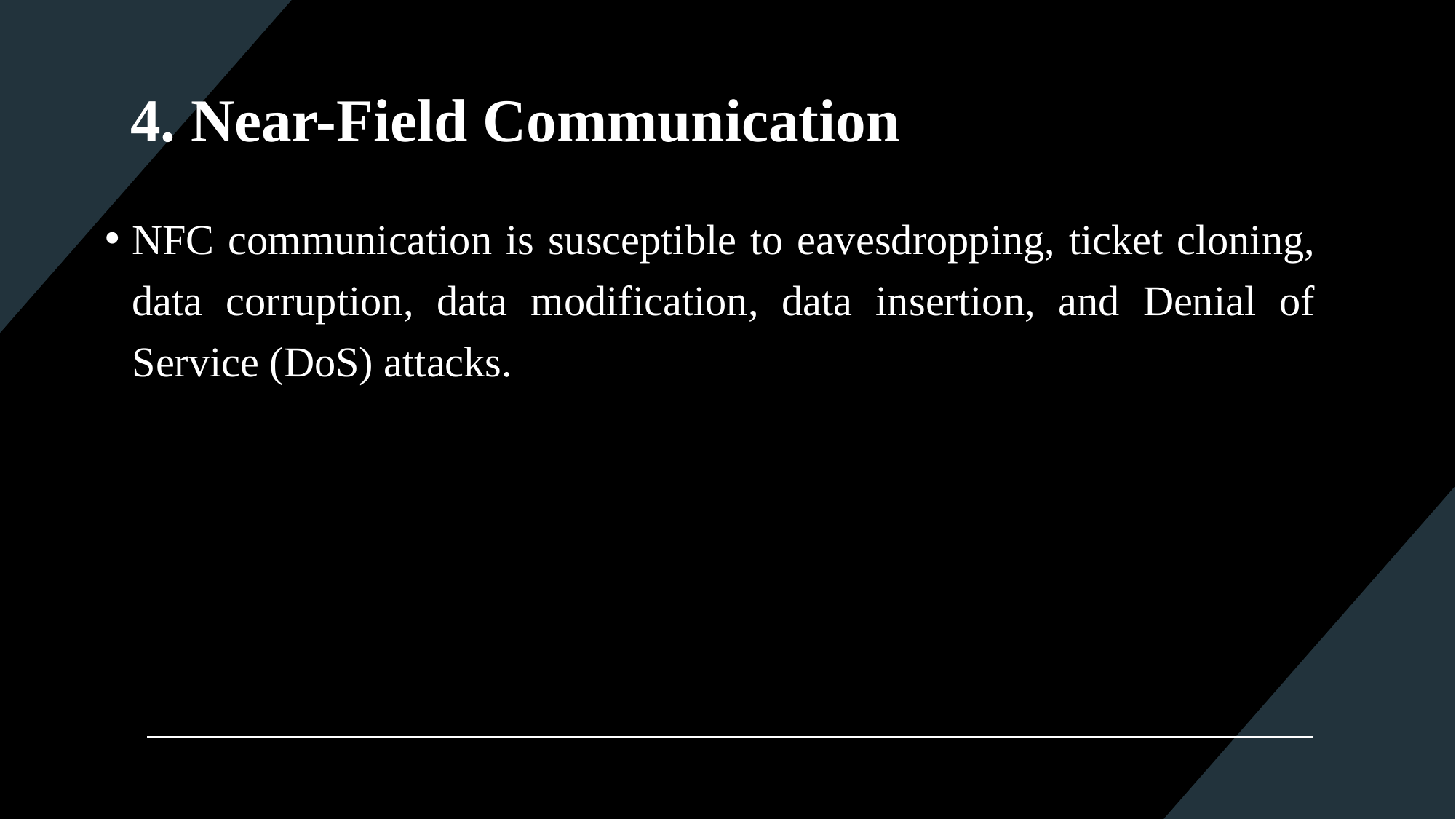

# 4. Near-Field Communication
NFC communication is susceptible to eavesdropping, ticket cloning, data corruption, data modification, data insertion, and Denial of Service (DoS) attacks.